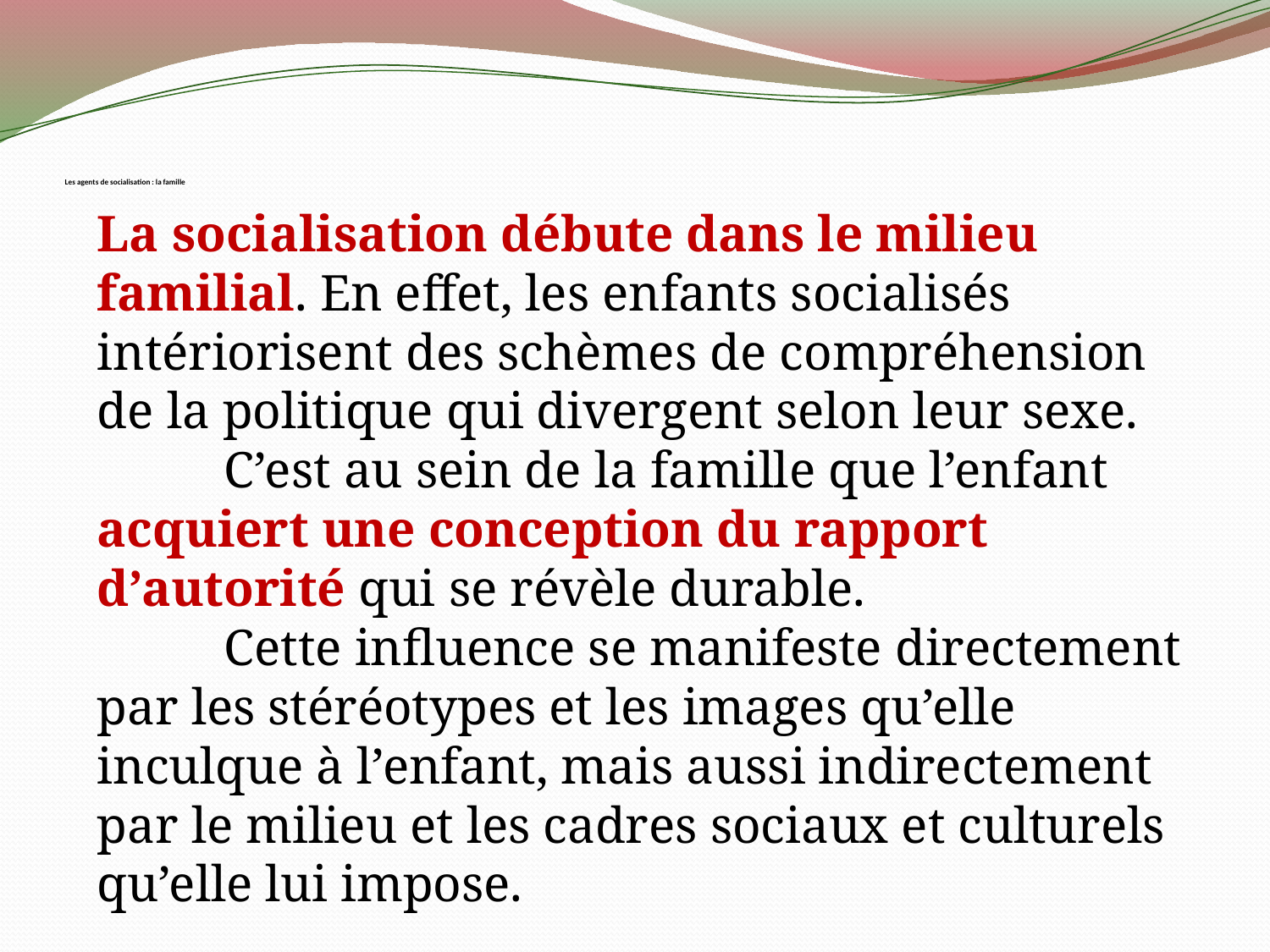

# Les agents de socialisation : la famille
La socialisation débute dans le milieu familial. En effet, les enfants socialisés intériorisent des schèmes de compréhension de la politique qui divergent selon leur sexe.
	C’est au sein de la famille que l’enfant acquiert une conception du rapport d’autorité qui se révèle durable.
	Cette influence se manifeste directement par les stéréotypes et les images qu’elle inculque à l’enfant, mais aussi indirectement par le milieu et les cadres sociaux et culturels qu’elle lui impose.